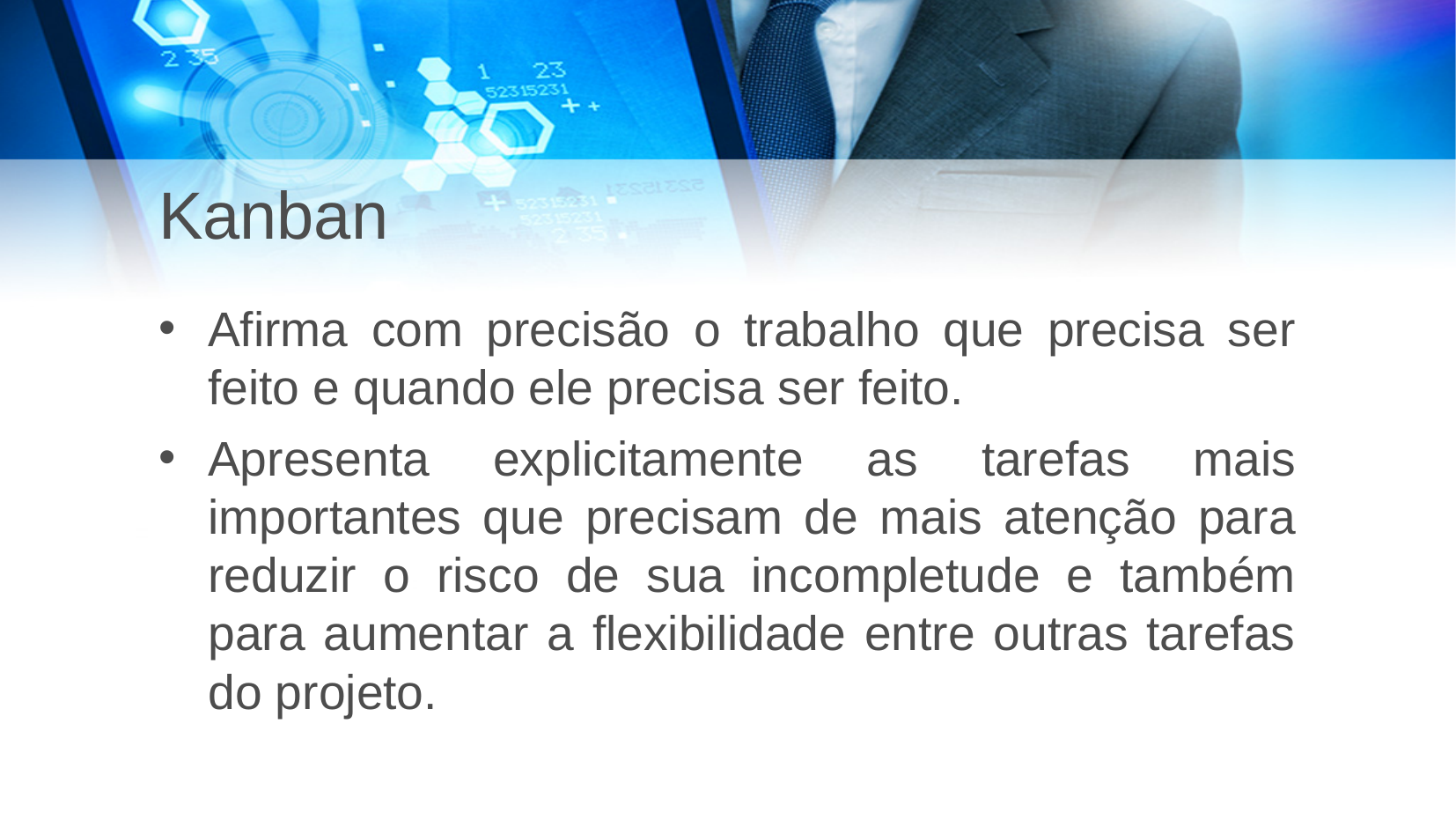

Kanban
Afirma com precisão o trabalho que precisa ser feito e quando ele precisa ser feito.
Apresenta explicitamente as tarefas mais importantes que precisam de mais atenção para reduzir o risco de sua incompletude e também para aumentar a flexibilidade entre outras tarefas do projeto.